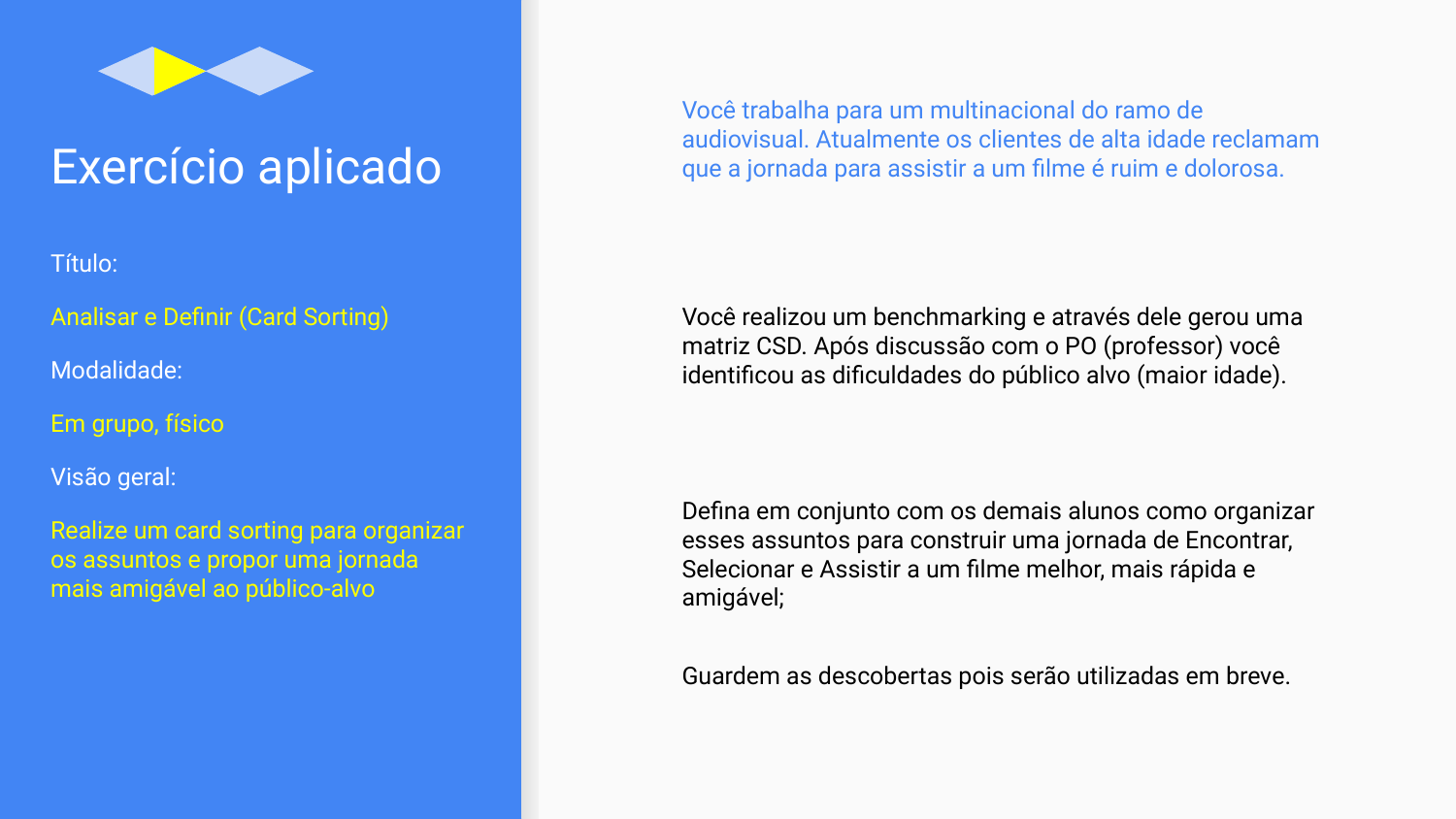

# Exercício aplicado
Você trabalha para um multinacional do ramo de audiovisual. Atualmente os clientes de alta idade reclamam que a jornada para assistir a um filme é ruim e dolorosa.
Título:
Analisar e Definir (Card Sorting)
Modalidade:
Em grupo, físico
Visão geral:
Realize um card sorting para organizar os assuntos e propor uma jornada mais amigável ao público-alvo
Você realizou um benchmarking e através dele gerou uma matriz CSD. Após discussão com o PO (professor) você identificou as dificuldades do público alvo (maior idade).
Defina em conjunto com os demais alunos como organizar esses assuntos para construir uma jornada de Encontrar, Selecionar e Assistir a um filme melhor, mais rápida e amigável;
Guardem as descobertas pois serão utilizadas em breve.